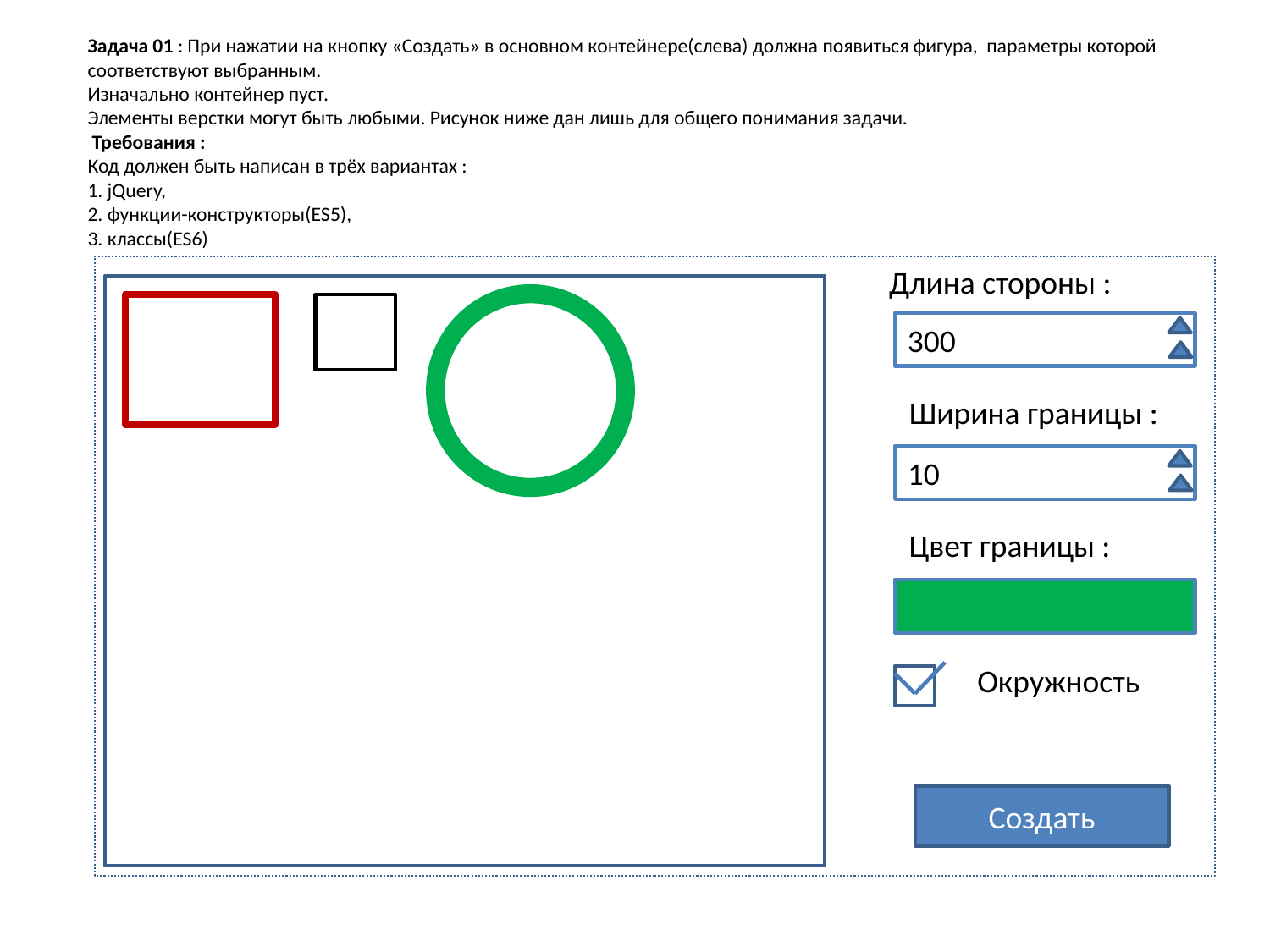

# Задача 01 : При нажатии на кнопку «Создать» в основном контейнере(слева) должна появиться фигура,  параметры которой соответствуют выбранным. Изначально контейнер пуст. Элементы верстки могут быть любыми. Рисунок ниже дан лишь для общего понимания задачи. Требования : Код должен быть написан в трёх вариантах : 1. jQuery, 2. функции-конструкторы(ES5), 3. классы(ES6)

Длина стороны :

300

Ширина границы :
10

Цвет границы :

Окружность

Создать